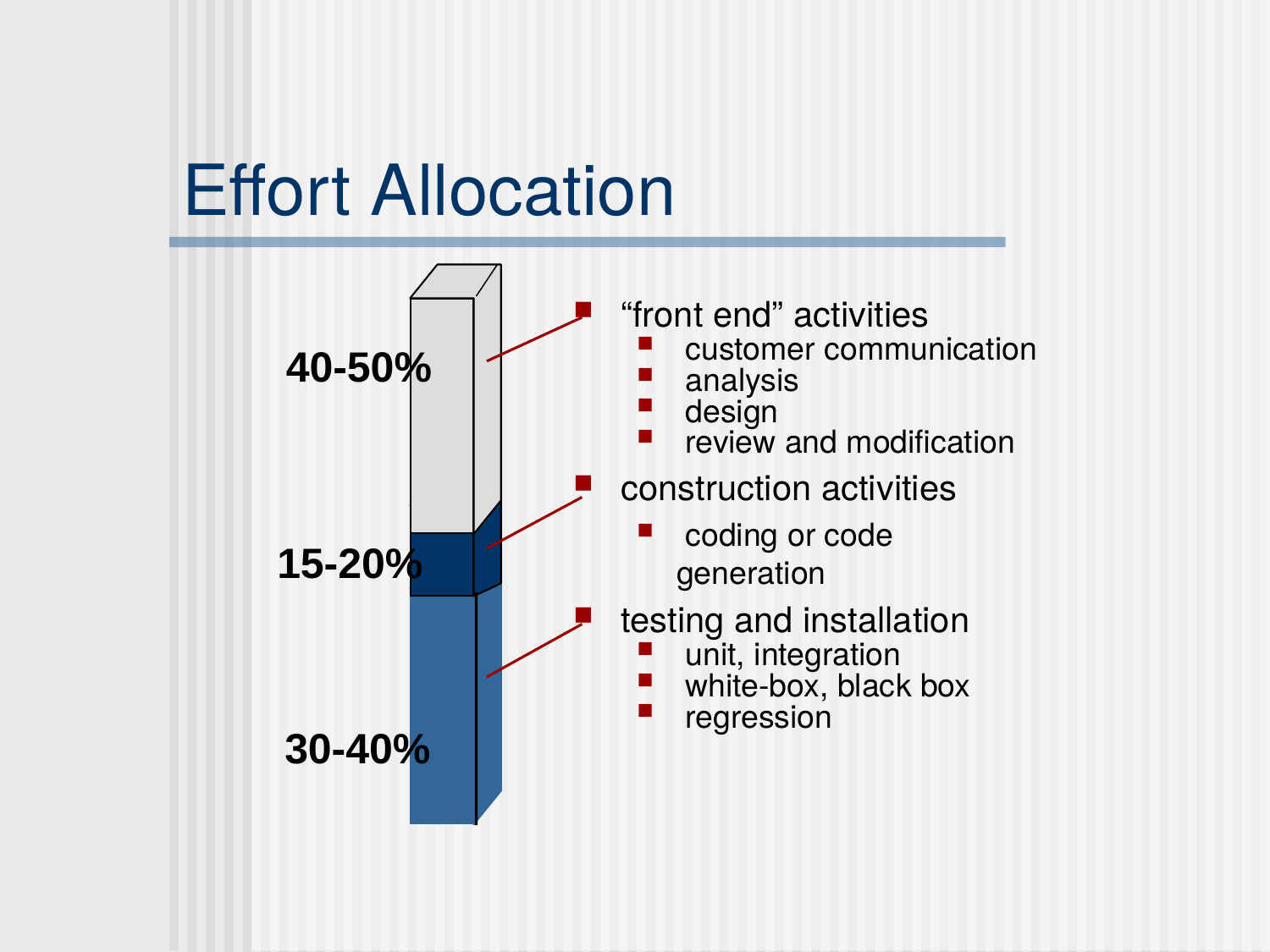

# Effort Allocation

40-50%

15-20%

30-40%

“front end” activities
 customer communication
 analysis
 design
 review and modification
construction activities
 coding or code generation
testing and installation
 unit, integration
 white-box, black box
 regression

4